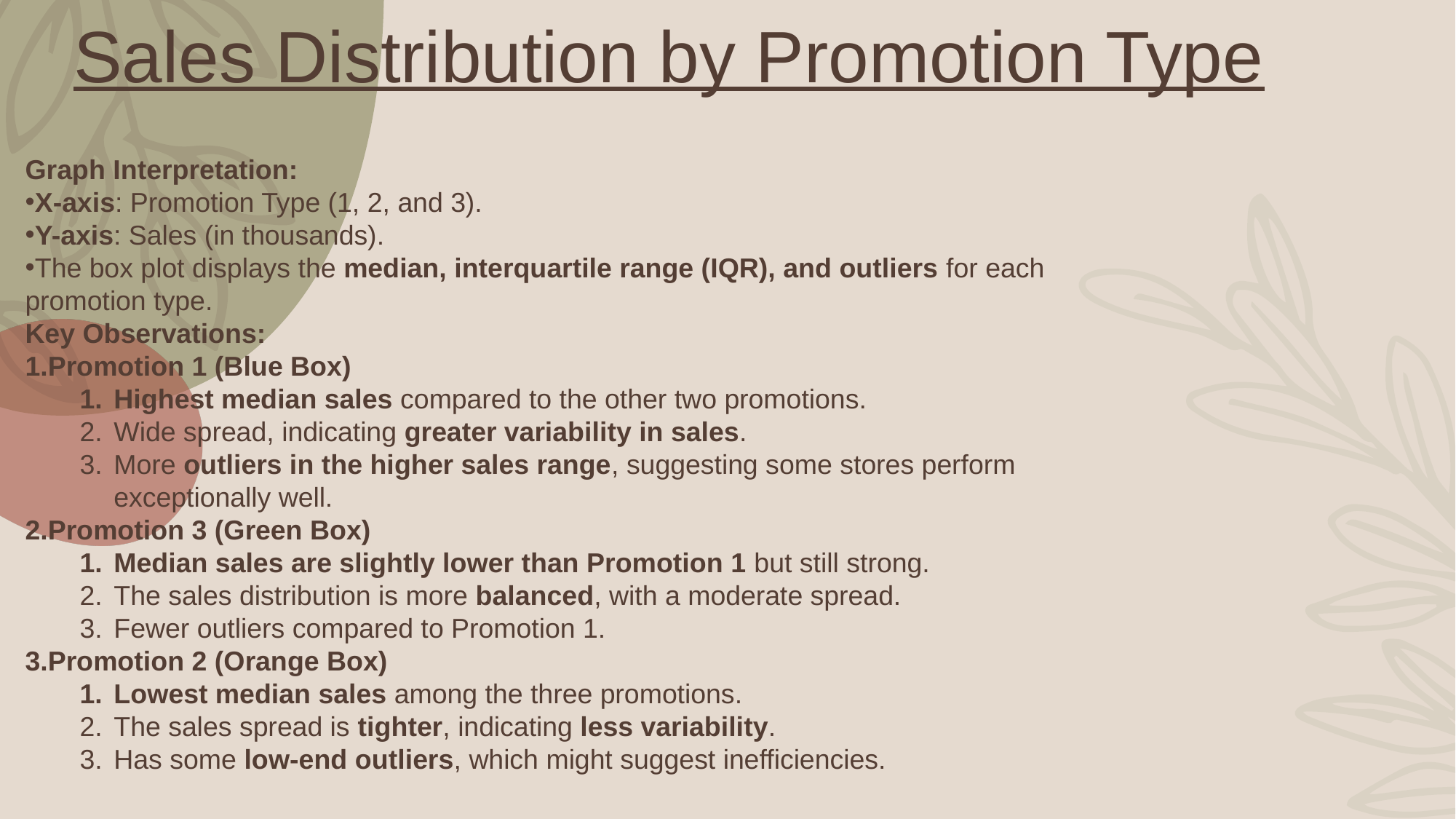

# Sales Distribution by Promotion Type
Graph Interpretation:
X-axis: Promotion Type (1, 2, and 3).
Y-axis: Sales (in thousands).
The box plot displays the median, interquartile range (IQR), and outliers for each promotion type.
Key Observations:
Promotion 1 (Blue Box)
Highest median sales compared to the other two promotions.
Wide spread, indicating greater variability in sales.
More outliers in the higher sales range, suggesting some stores perform exceptionally well.
Promotion 3 (Green Box)
Median sales are slightly lower than Promotion 1 but still strong.
The sales distribution is more balanced, with a moderate spread.
Fewer outliers compared to Promotion 1.
Promotion 2 (Orange Box)
Lowest median sales among the three promotions.
The sales spread is tighter, indicating less variability.
Has some low-end outliers, which might suggest inefficiencies.